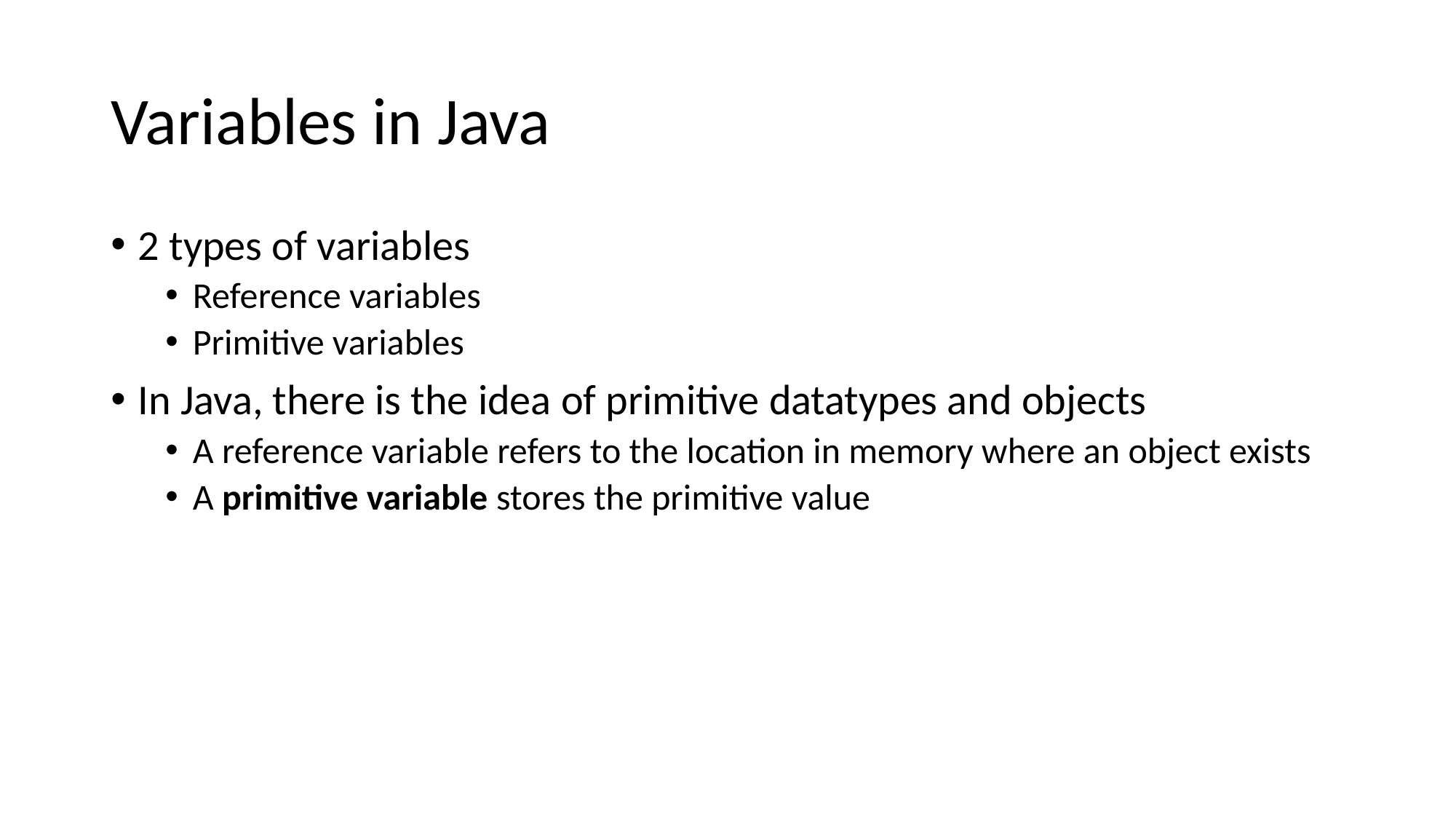

# Variables in Java
2 types of variables
Reference variables
Primitive variables
In Java, there is the idea of primitive datatypes and objects
A reference variable refers to the location in memory where an object exists
A primitive variable stores the primitive value